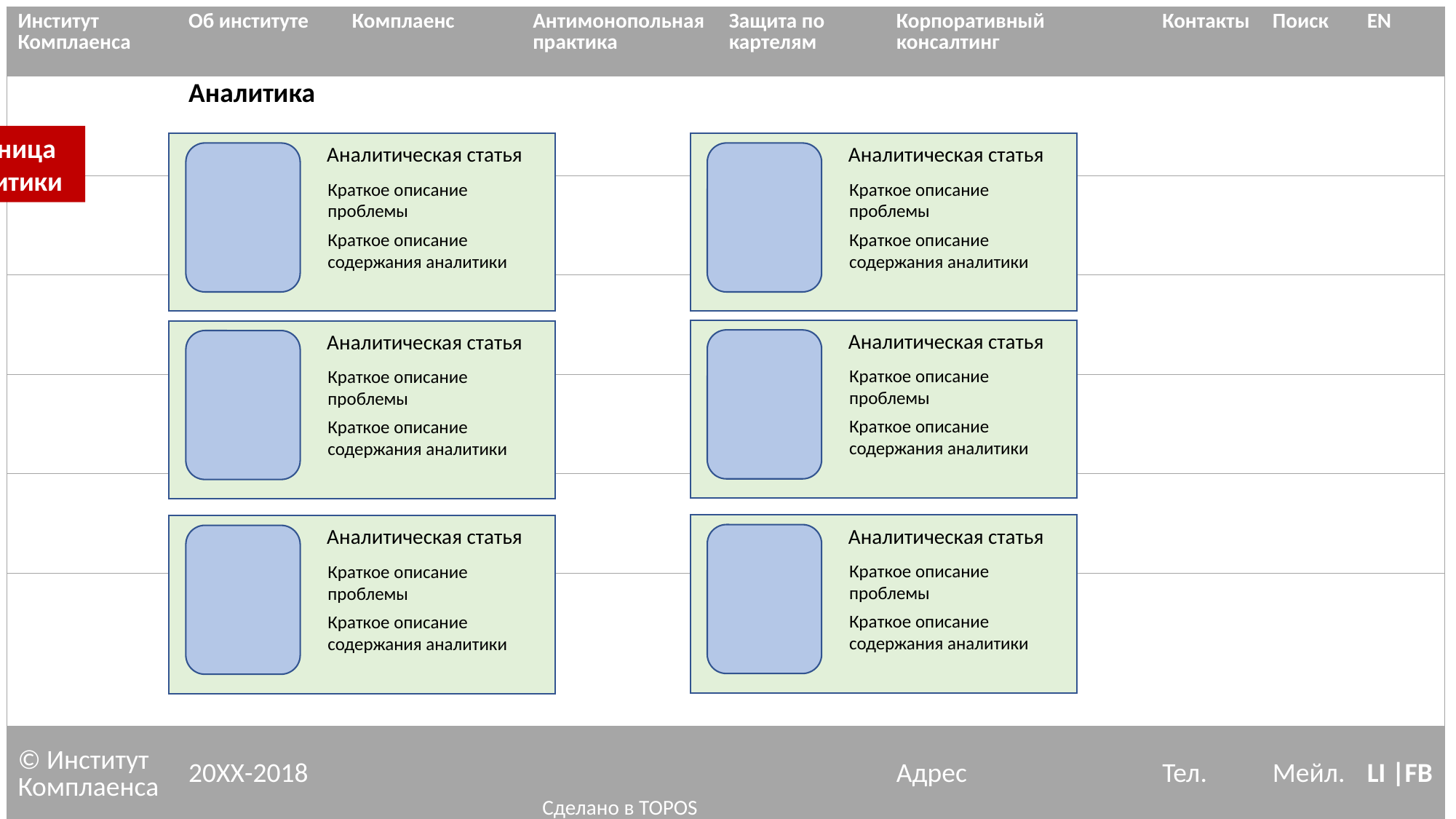

| Институт Комплаенса | Об институте | Комплаенс | Антимонопольная практика | Защита по картелям | Корпоративный консалтинг | Контакты | Поиск | EN |
| --- | --- | --- | --- | --- | --- | --- | --- | --- |
|  | Аналитика |  |  |  |  |  |  |  |
|  |  |  |  |  |  |  |  |  |
|  |  |  |  |  |  |  |  |  |
|  |  |  |  |  |  |  |  |  |
|  |  |  |  |  |  |  |  |  |
|  |  |  |  |  |  |  |  |  |
| © Институт Комплаенса | 20ХХ-2018 |  | Сделано в TOPOS |  | Адрес | Тел. | Мейл. | LI |FB |
Страница аналитики

Аналитическая статья
Аналитическая статья

Краткое описание проблемы
Краткое описание проблемы
Краткое описание содержания аналитики
Краткое описание содержания аналитики

Аналитическая статья
Аналитическая статья

Краткое описание проблемы
Краткое описание проблемы
Краткое описание содержания аналитики
Краткое описание содержания аналитики

Аналитическая статья
Аналитическая статья

Краткое описание проблемы
Краткое описание проблемы
Краткое описание содержания аналитики
Краткое описание содержания аналитики